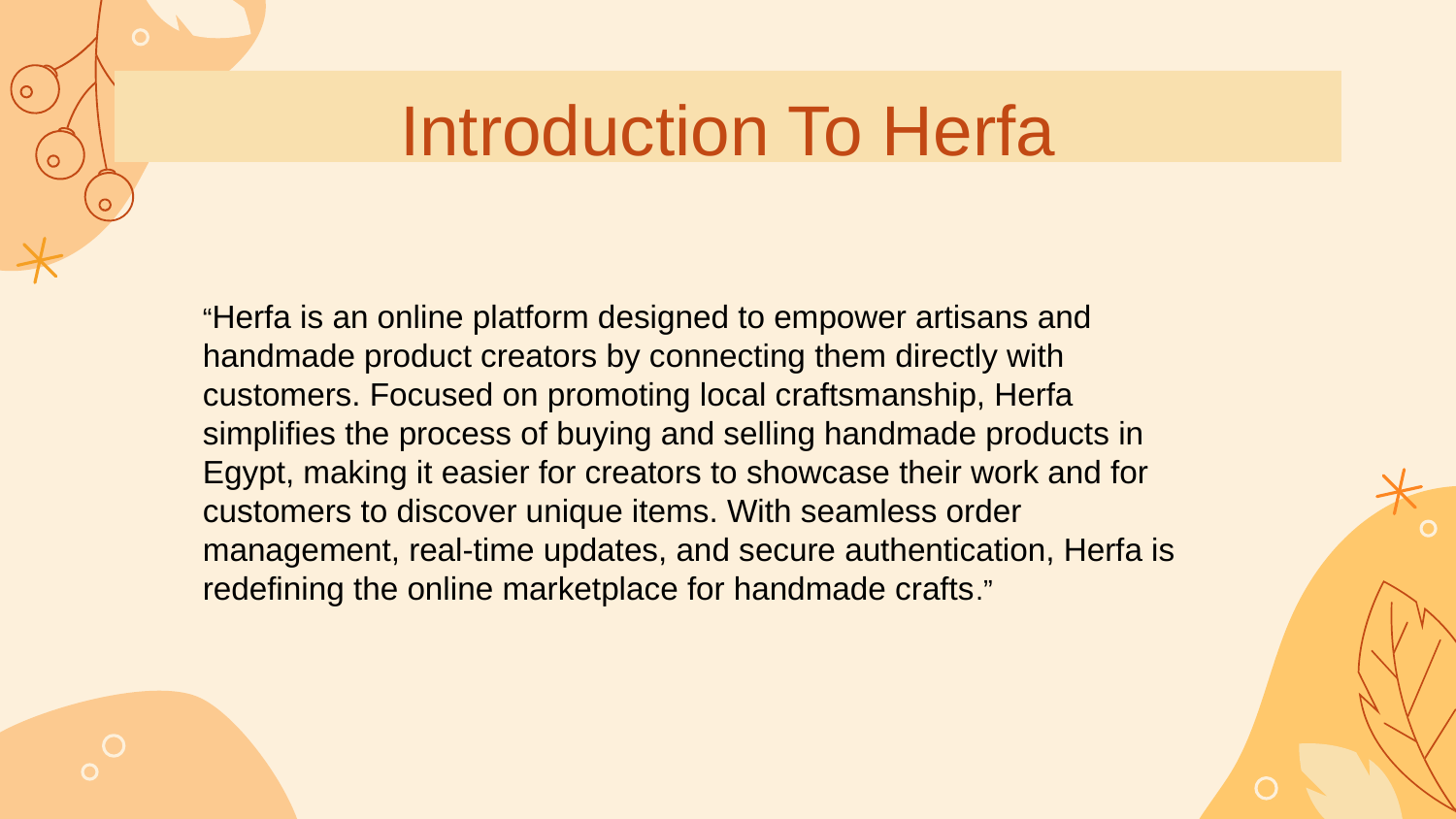

# Introduction To Herfa
“Herfa is an online platform designed to empower artisans and handmade product creators by connecting them directly with customers. Focused on promoting local craftsmanship, Herfa simplifies the process of buying and selling handmade products in Egypt, making it easier for creators to showcase their work and for customers to discover unique items. With seamless order management, real-time updates, and secure authentication, Herfa is redefining the online marketplace for handmade crafts.”